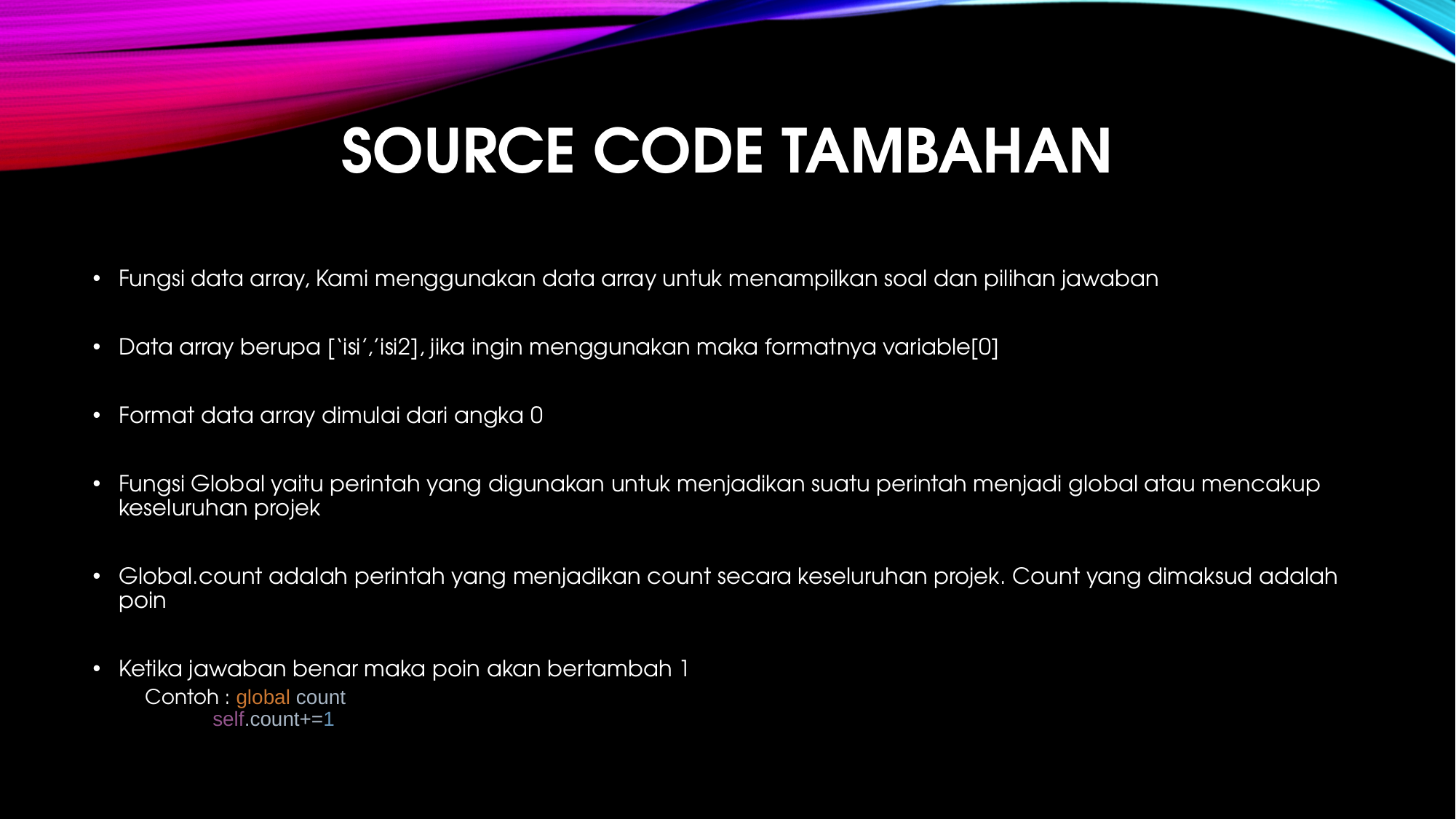

# SOURCE CODE TAMBAHAN
Fungsi data array, Kami menggunakan data array untuk menampilkan soal dan pilihan jawaban

Data array berupa [‘isi’,’isi2], jika ingin menggunakan maka formatnya variable[0]

Format data array dimulai dari angka 0

Fungsi Global yaitu perintah yang digunakan untuk menjadikan suatu perintah menjadi global atau mencakup keseluruhan projek

Global.count adalah perintah yang menjadikan count secara keseluruhan projek. Count yang dimaksud adalah poin

Ketika jawaban benar maka poin akan bertambah 1
Contoh : global count
	            self.count+=1